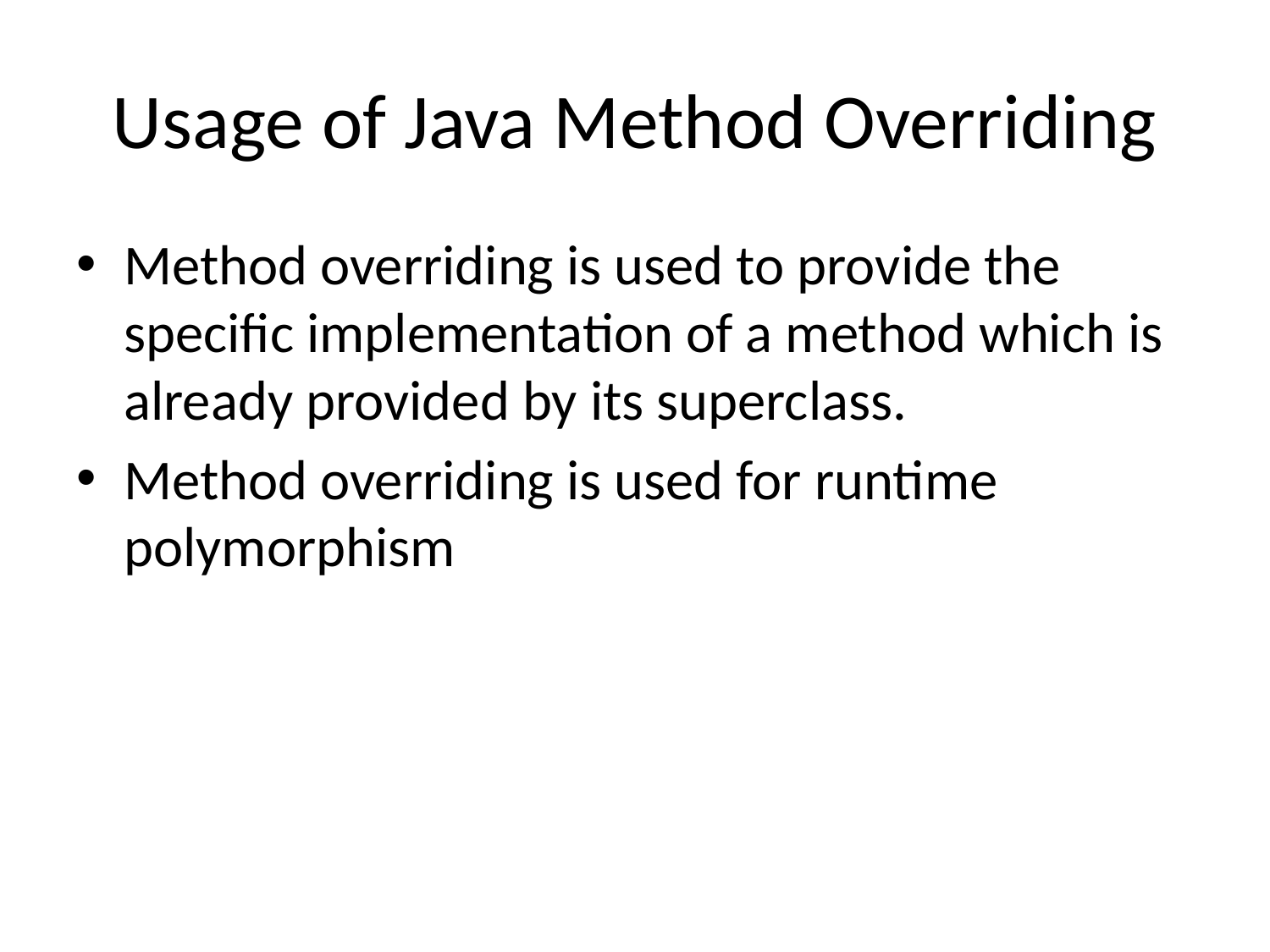

# Usage of Java Method Overriding
Method overriding is used to provide the specific implementation of a method which is already provided by its superclass.
Method overriding is used for runtime polymorphism